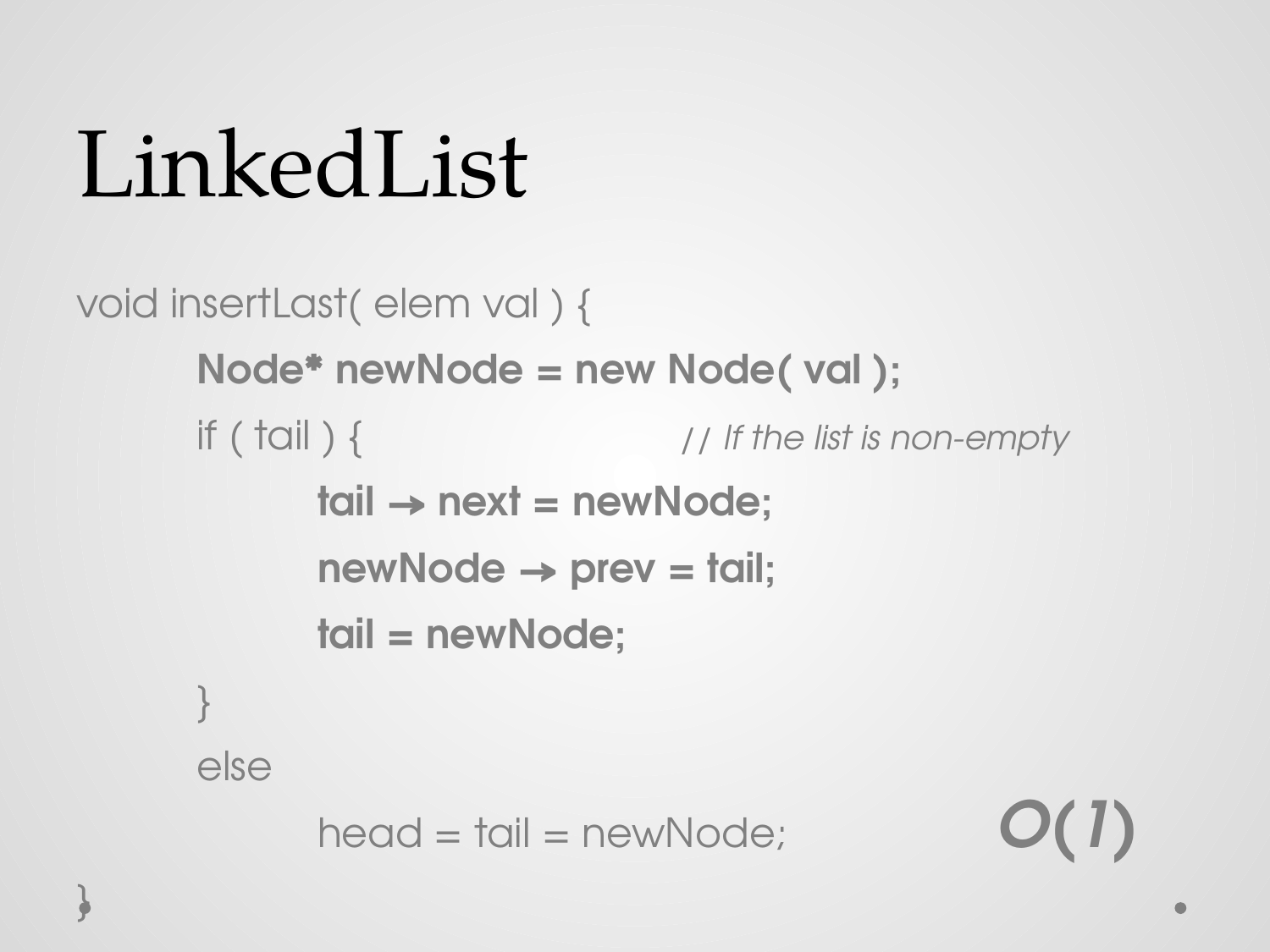

# LinkedList
void insertLast( elem val ) {
	Node* newNode = new Node( val );
	if ( tail ) {			// If the list is non-empty
		tail → next = newNode;
		newNode → prev = tail;
		tail = newNode;
	}
	else
		head = tail = newNode;
}
O(1)